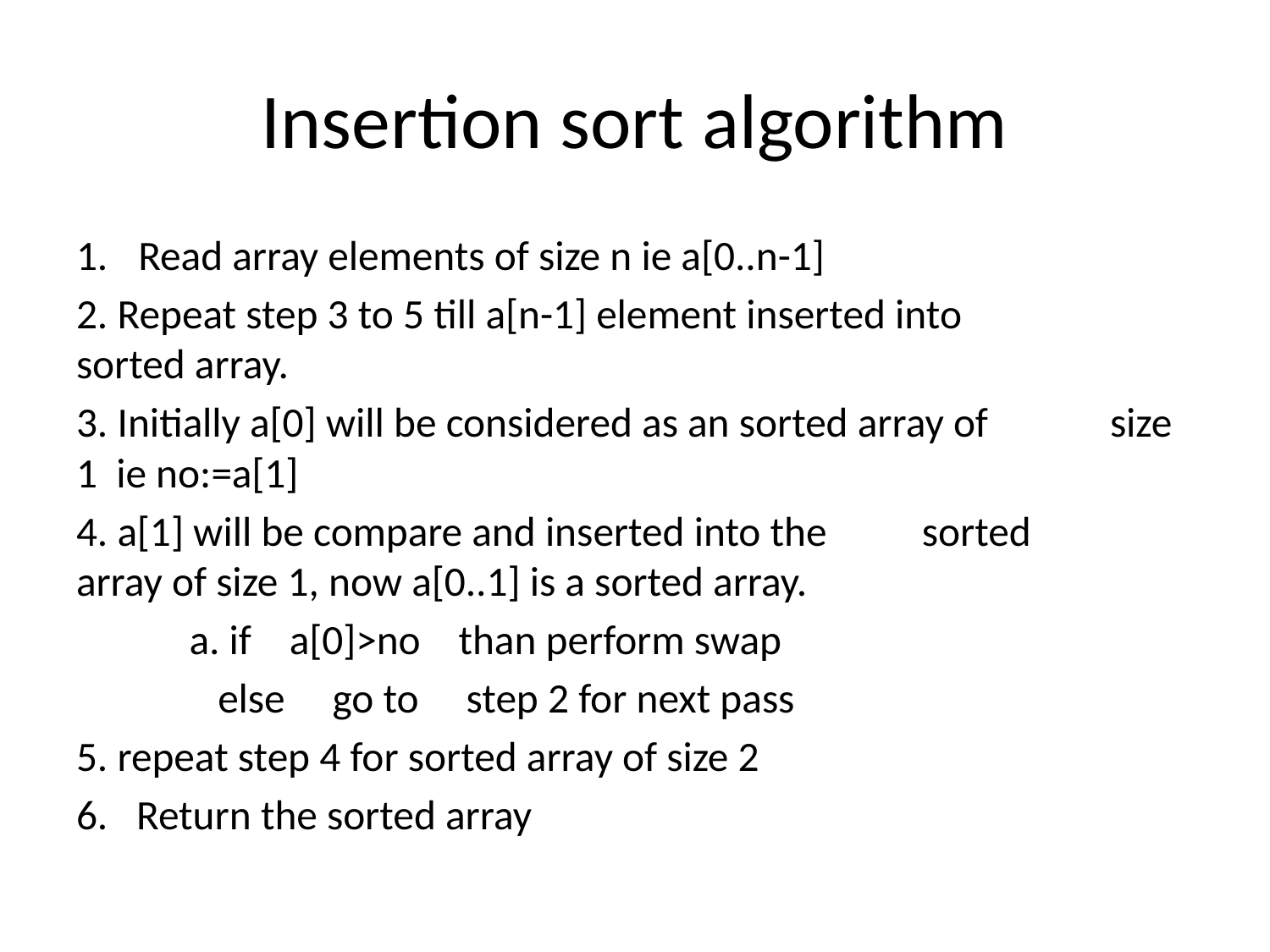

# Insertion sort algorithm
Read array elements of size n ie a[0..n-1]
2. Repeat step 3 to 5 till a[n-1] element inserted into      	sorted array.
3. Initially a[0] will be considered as an sorted array of    	size 1  ie no:=a[1]
4. a[1] will be compare and inserted into the 	sorted 	array of size 1, now a[0..1] is a sorted array.
	  a. if    a[0]>no    than perform swap
      	     else     go to     step 2 for next pass
5. repeat step 4 for sorted array of size 2
6.   Return the sorted array